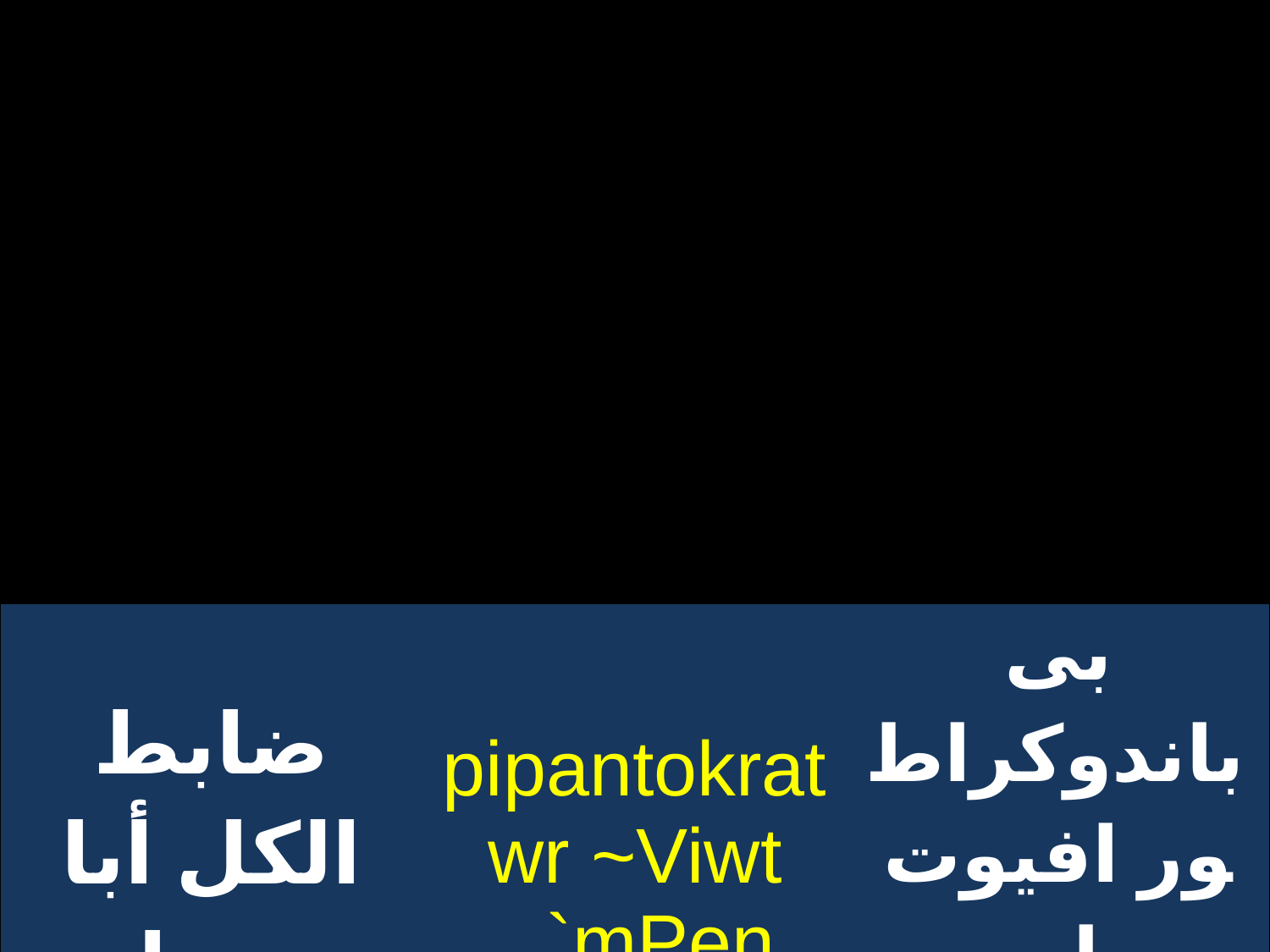

| ضابط الكل أبا ربنا | pipantokratwr ~Viwt `mPen\_ | بى باندوكراطور افيوت ام بينشويس |
| --- | --- | --- |